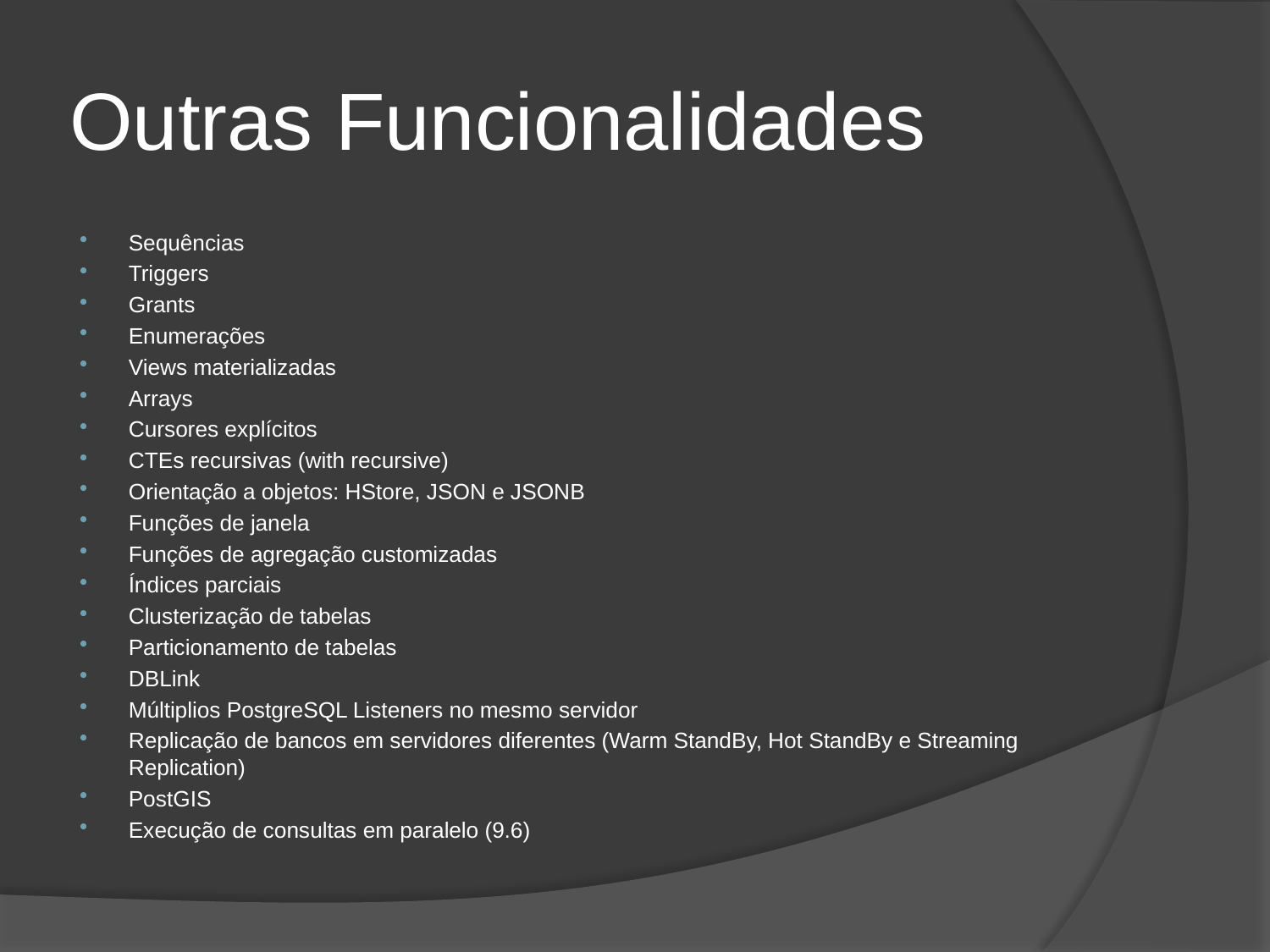

# Outras Funcionalidades
Sequências
Triggers
Grants
Enumerações
Views materializadas
Arrays
Cursores explícitos
CTEs recursivas (with recursive)
Orientação a objetos: HStore, JSON e JSONB
Funções de janela
Funções de agregação customizadas
Índices parciais
Clusterização de tabelas
Particionamento de tabelas
DBLink
Múltiplios PostgreSQL Listeners no mesmo servidor
Replicação de bancos em servidores diferentes (Warm StandBy, Hot StandBy e Streaming Replication)
PostGIS
Execução de consultas em paralelo (9.6)